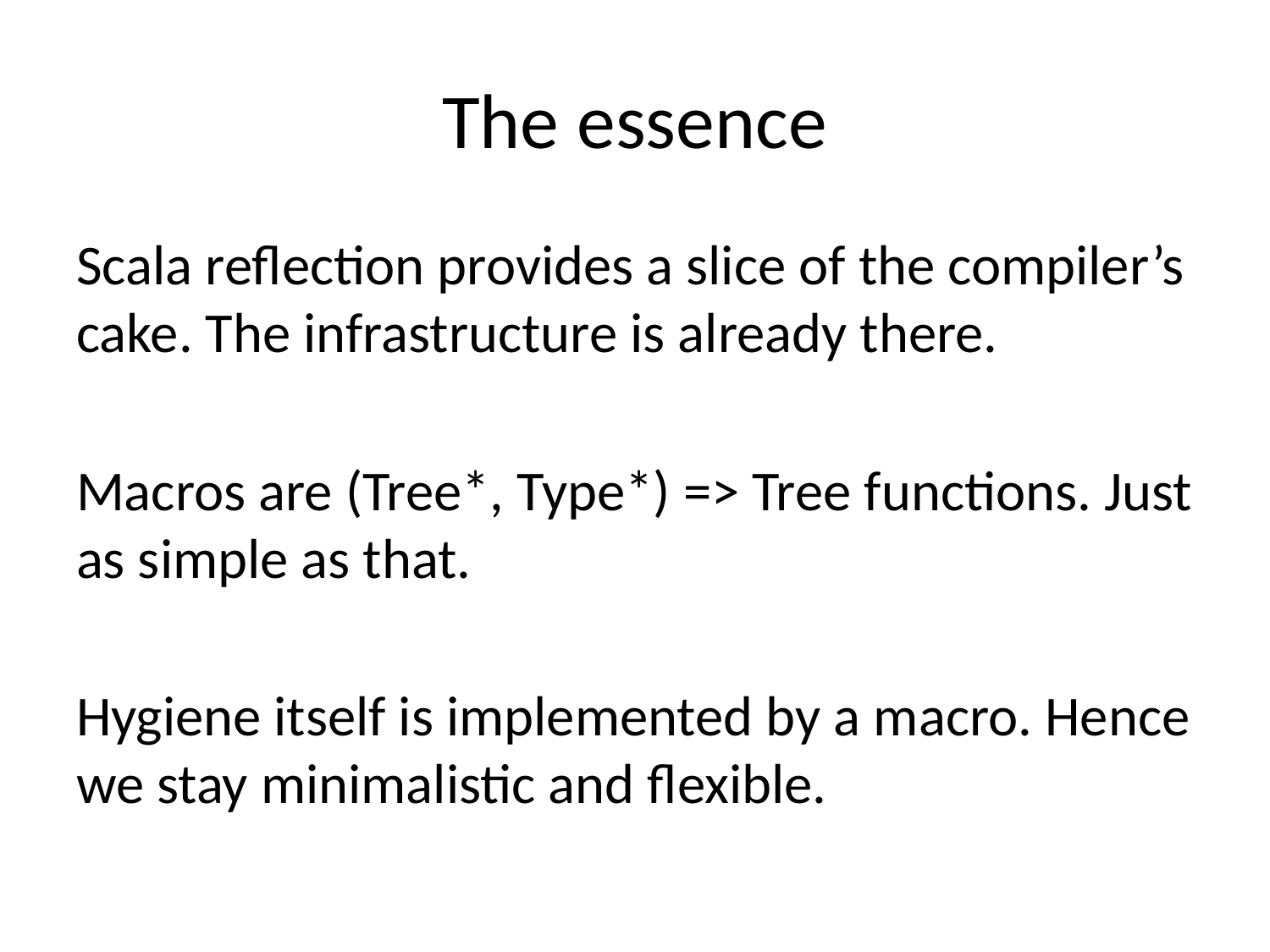

# The essence
Scala reflection provides a slice of the compiler’s cake. The infrastructure is already there.

Macros are (Tree*, Type*) => Tree functions. Just as simple as that.

Hygiene itself is implemented by a macro. Hence we stay minimalistic and flexible.